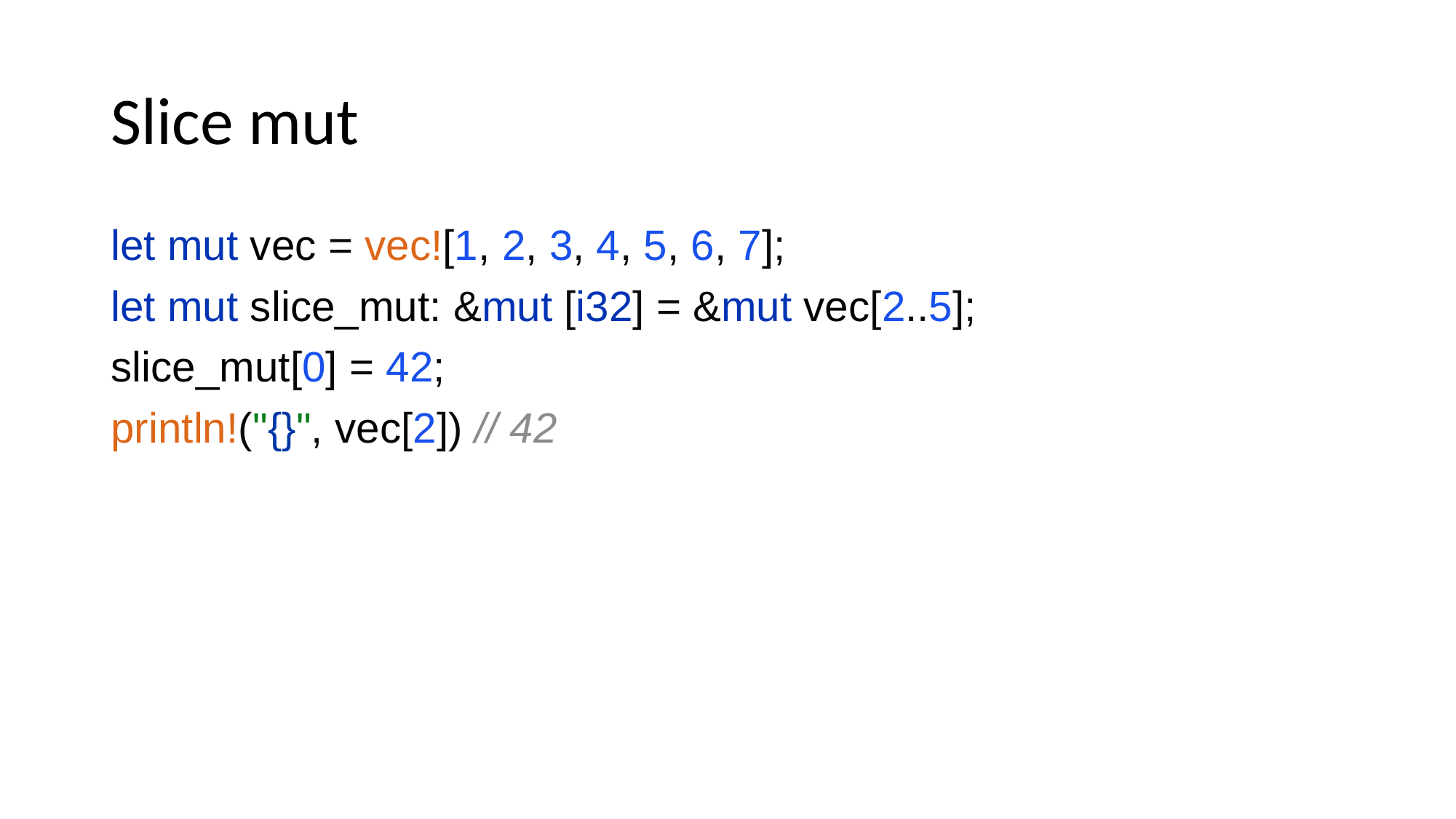

# Slice mut
let mut vec = vec![1, 2, 3, 4, 5, 6, 7];
let mut slice_mut: &mut [i32] = &mut vec[2..5];
slice_mut[0] = 42;
println!("{}", vec[2]) // 42